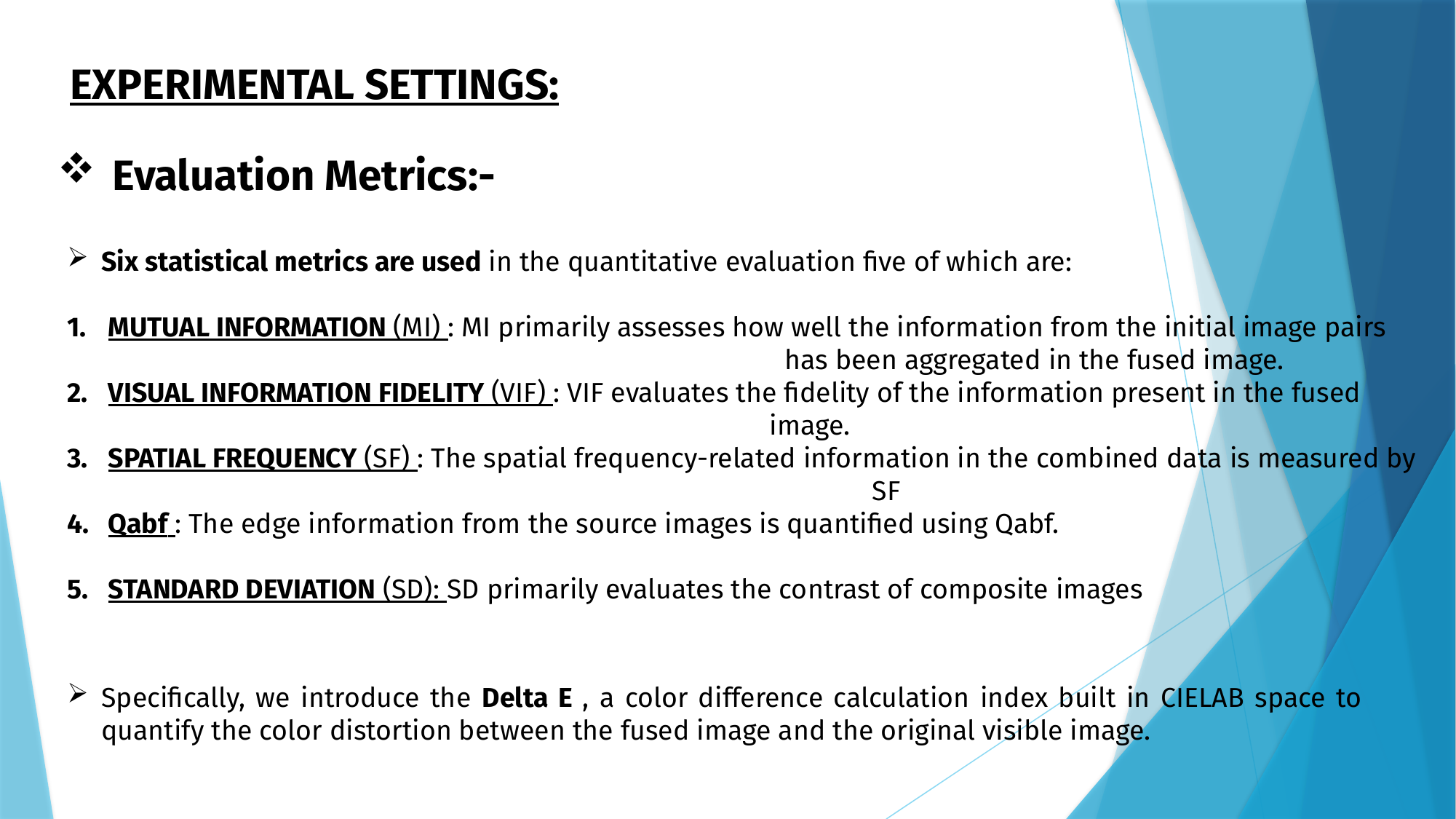

EXPERIMENTAL SETTINGS:
Evaluation Metrics:-

Six statistical metrics are used in the quantitative evaluation five of which are:

MUTUAL INFORMATION (MI) : MI primarily assesses how well the information from the initial image pairs 							   has been aggregated in the fused image.
VISUAL INFORMATION FIDELITY (VIF) : VIF evaluates the fidelity of the information present in the fused 					                               image.
SPATIAL FREQUENCY (SF) : The spatial frequency-related information in the combined data is measured by 							SF
Qabf : The edge information from the source images is quantified using Qabf.

STANDARD DEVIATION (SD): SD primarily evaluates the contrast of composite images

Specifically, we introduce the Delta E , a color difference calculation index built in CIELAB space to quantify the color distortion between the fused image and the original visible image.